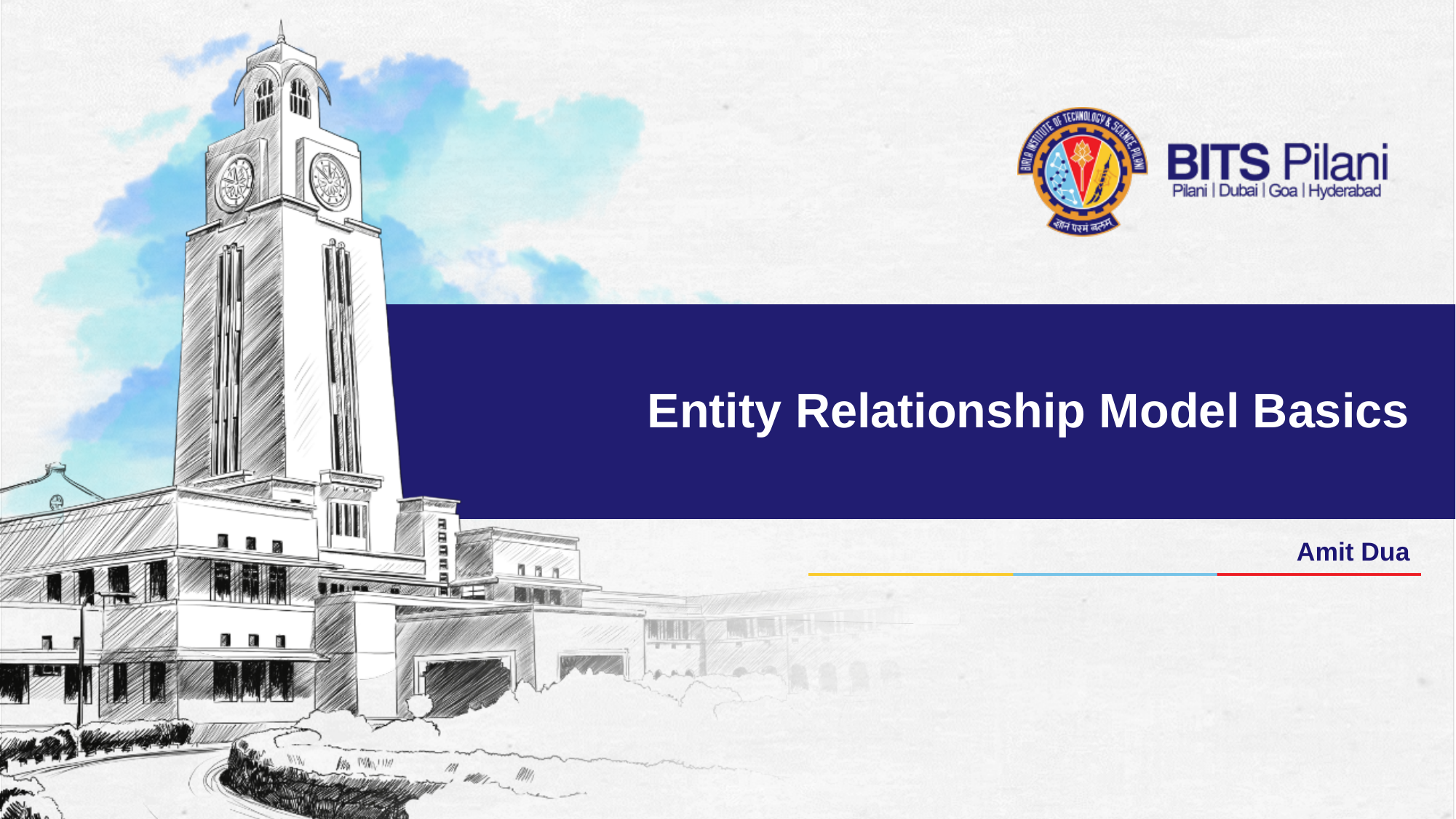

# Entity Relationship Model Basics
Amit Dua